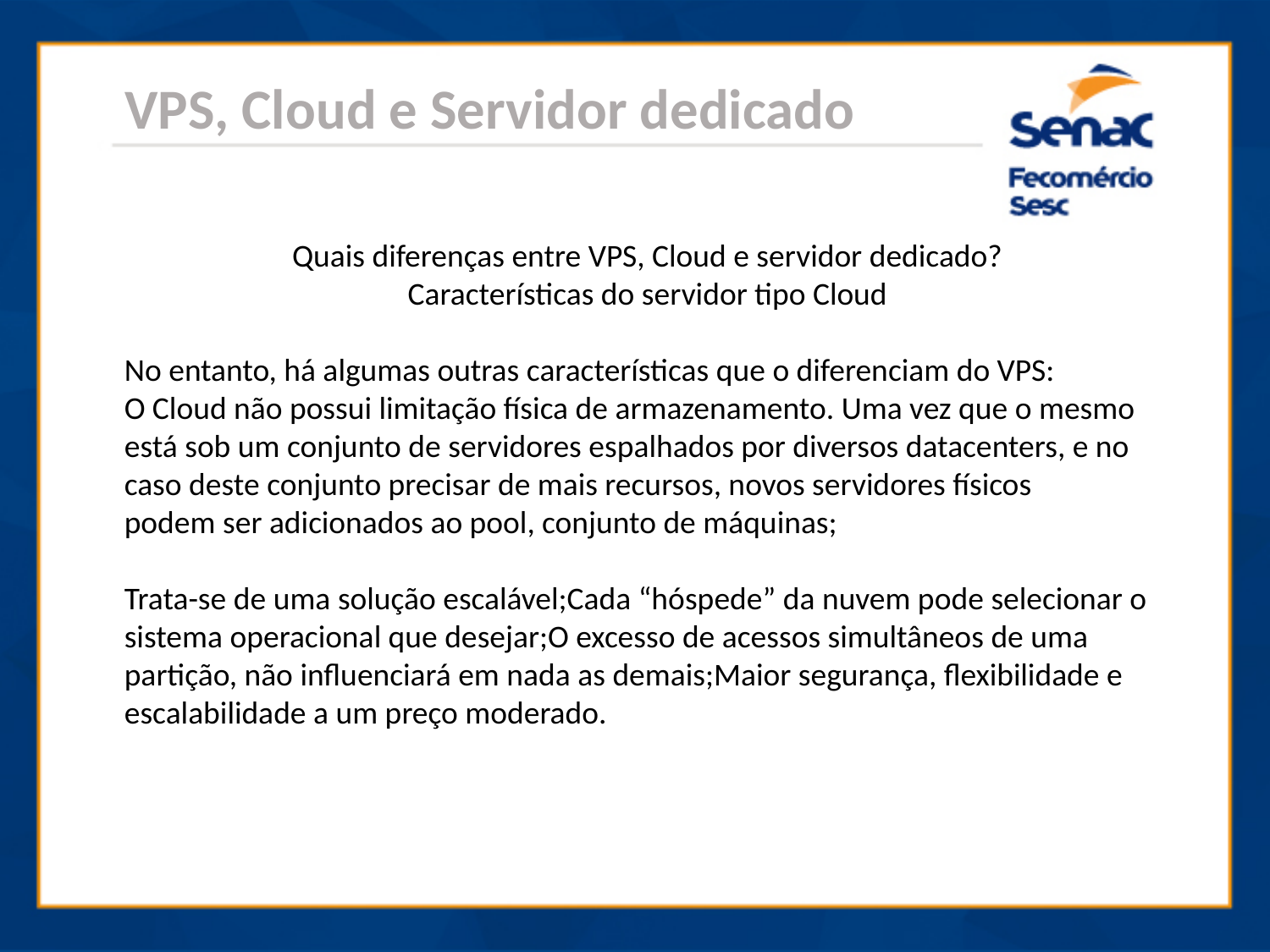

VPS, Cloud e Servidor dedicado
Quais diferenças entre VPS, Cloud e servidor dedicado?
Características do servidor tipo Cloud

No entanto, há algumas outras características que o diferenciam do VPS:
O Cloud não possui limitação física de armazenamento. Uma vez que o mesmo está sob um conjunto de servidores espalhados por diversos datacenters, e no caso deste conjunto precisar de mais recursos, novos servidores físicos
podem ser adicionados ao pool, conjunto de máquinas;

Trata-se de uma solução escalável;Cada “hóspede” da nuvem pode selecionar o sistema operacional que desejar;O excesso de acessos simultâneos de uma partição, não influenciará em nada as demais;Maior segurança, flexibilidade e escalabilidade a um preço moderado.